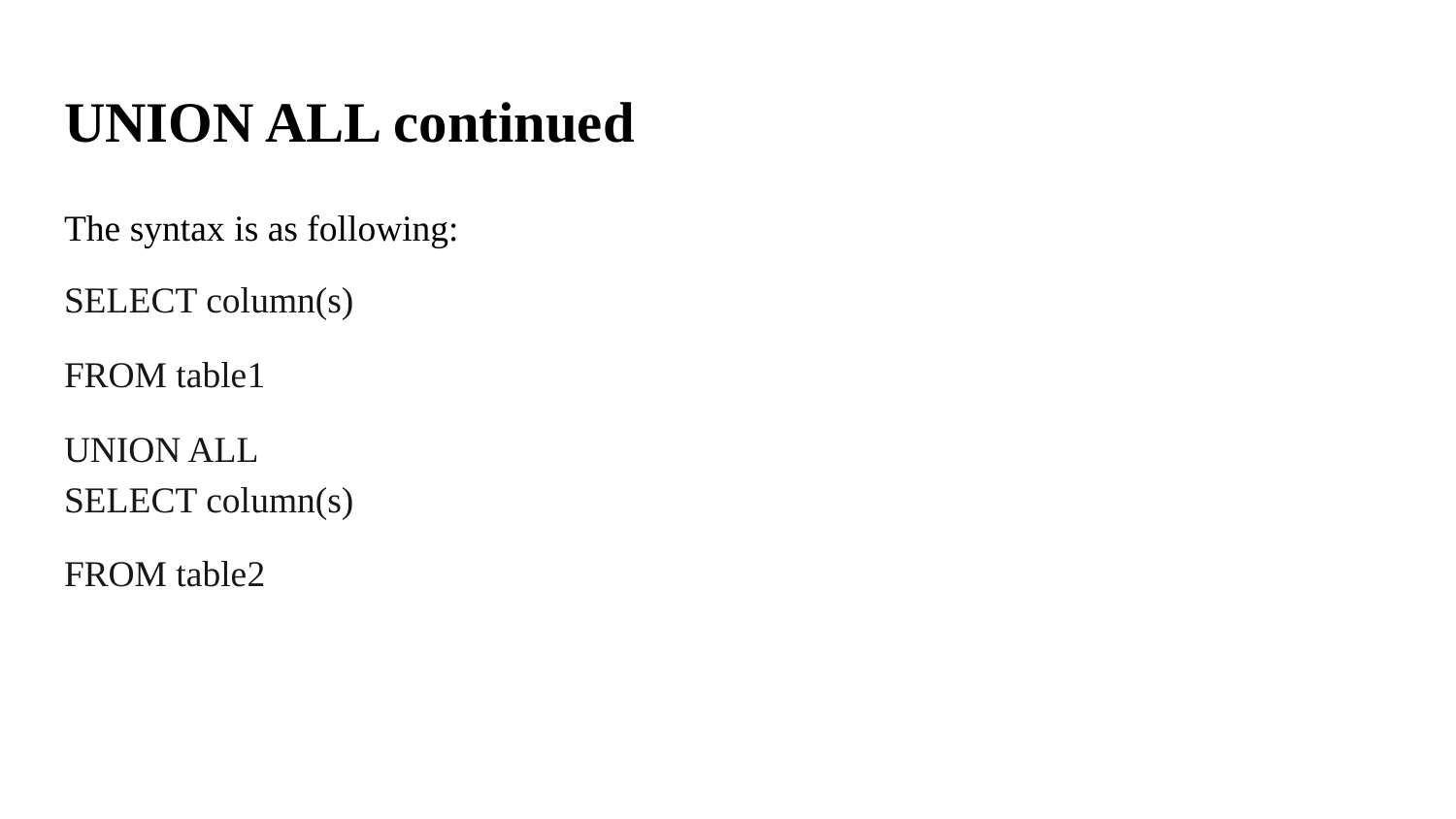

# UNION ALL continued
The syntax is as following:
SELECT column(s)
FROM table1
UNION ALL
SELECT column(s)
FROM table2